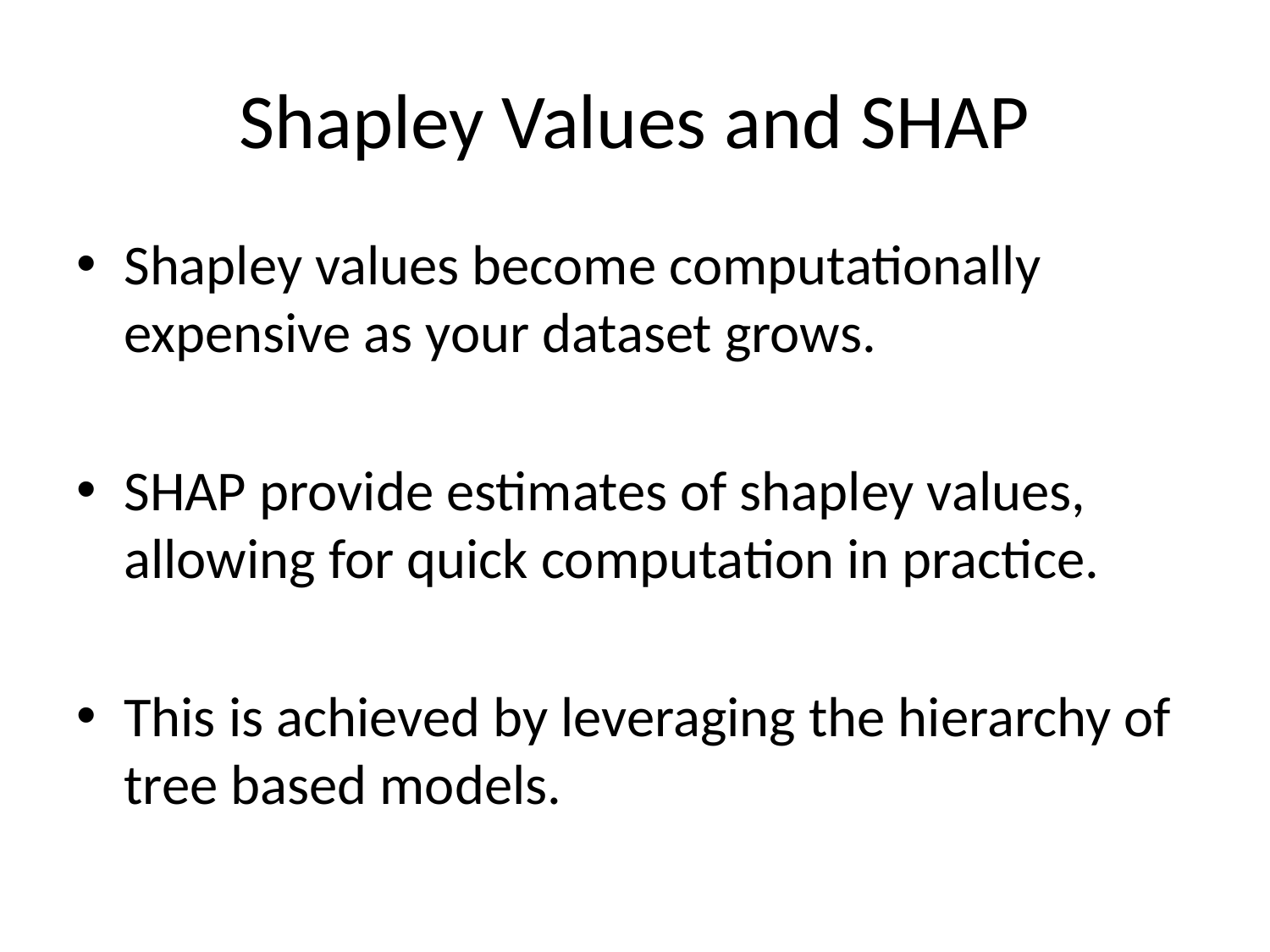

# Shapley Values and SHAP
Shapley values become computationally expensive as your dataset grows.

SHAP provide estimates of shapley values, allowing for quick computation in practice.

This is achieved by leveraging the hierarchy of tree based models.